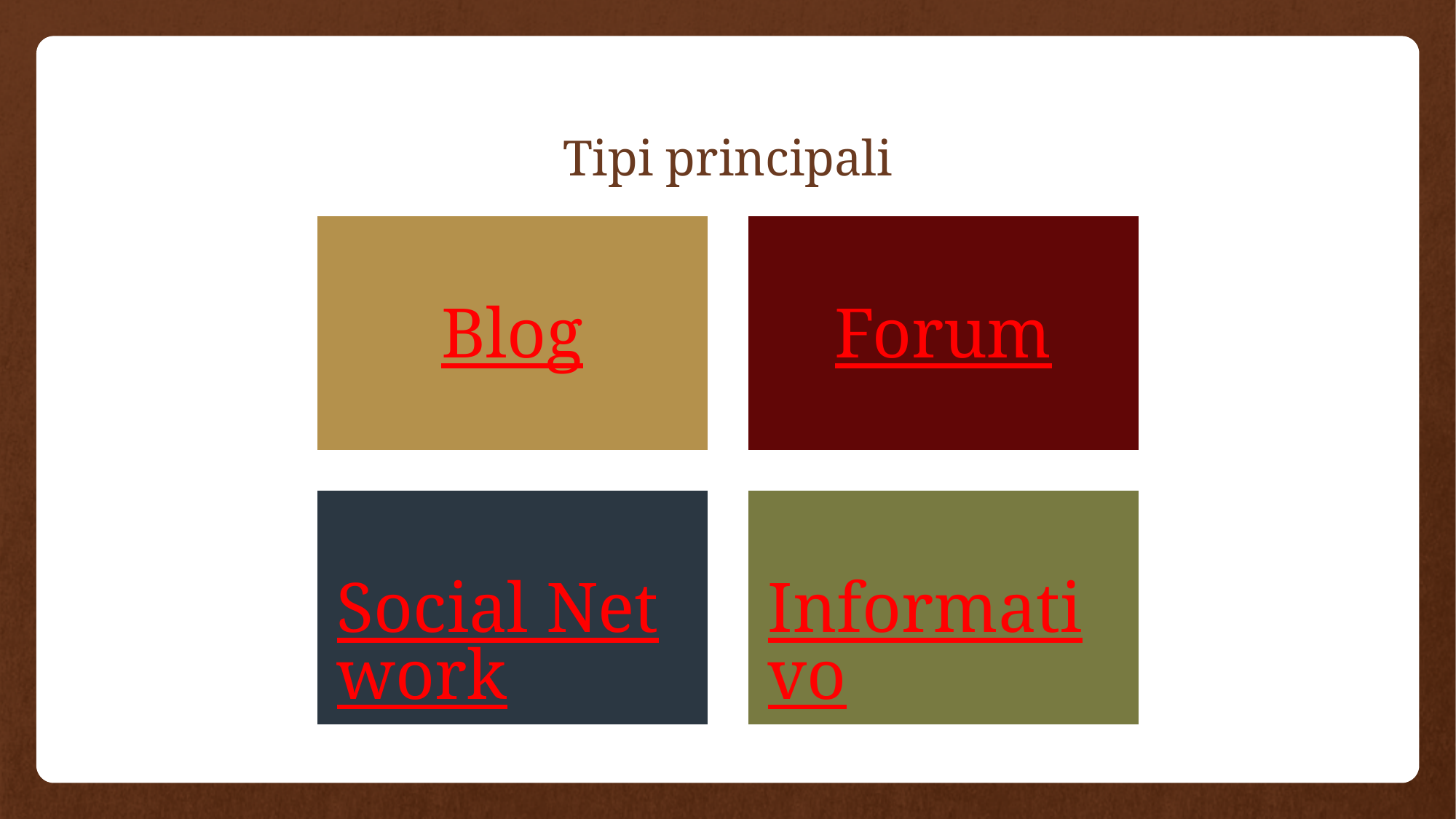

# Tipi principali
Blog
Forum
Social Network
Informativo